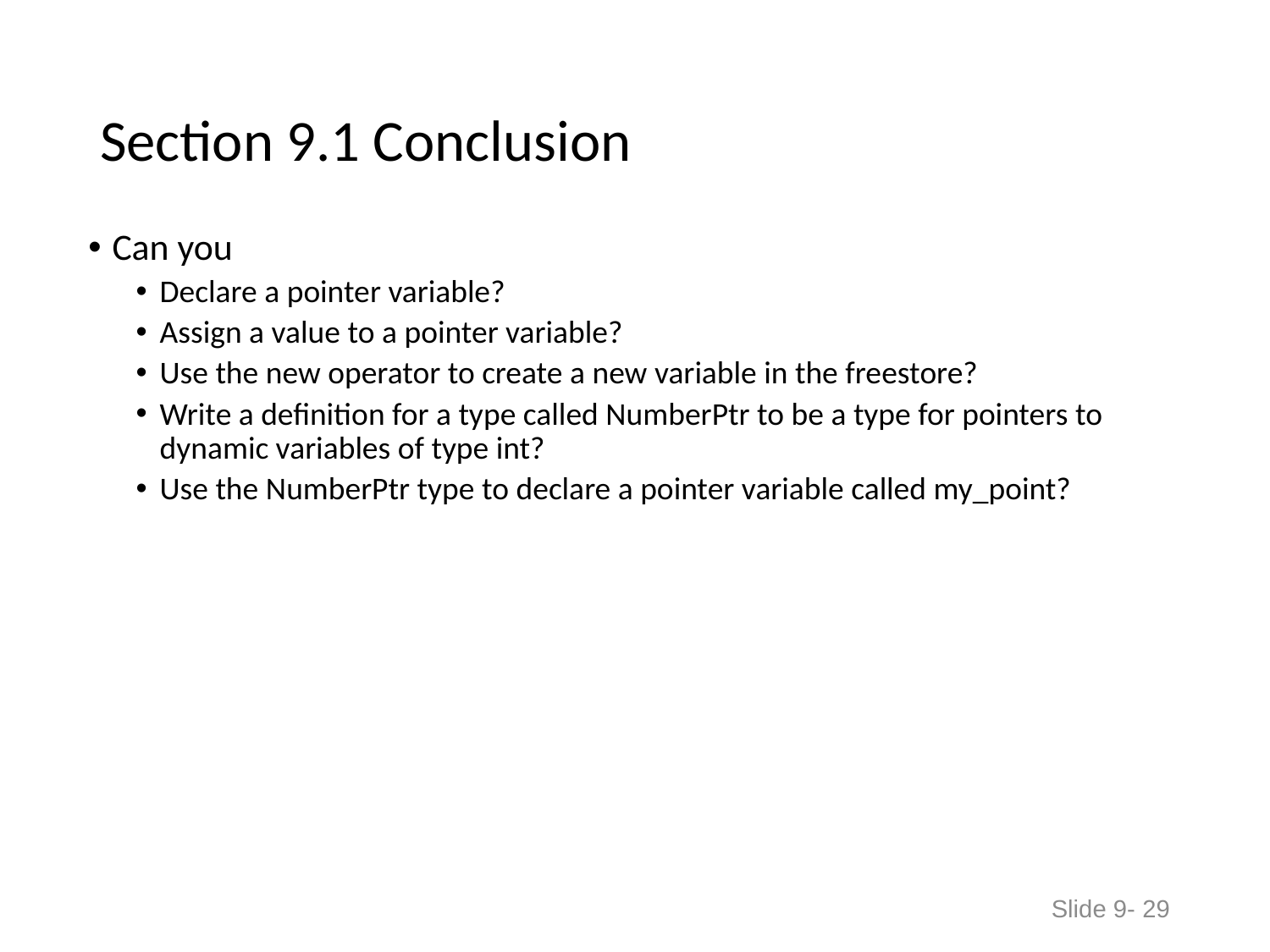

# Section 9.1 Conclusion
Can you
Declare a pointer variable?
Assign a value to a pointer variable?
Use the new operator to create a new variable in the freestore?
Write a definition for a type called NumberPtr to be a type for pointers to dynamic variables of type int?
Use the NumberPtr type to declare a pointer variable called my_point?
Slide 9- 29